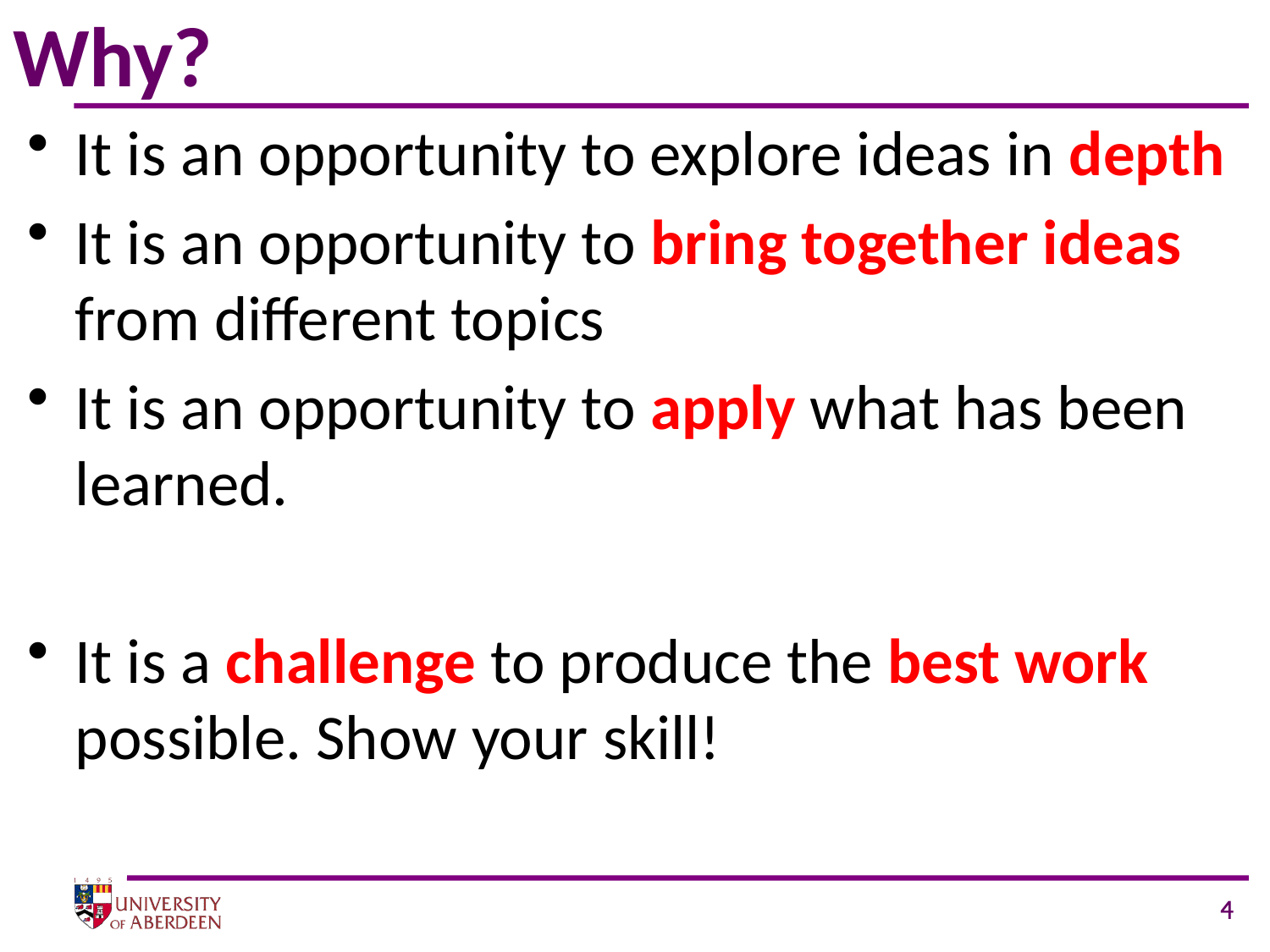

# Why?
It is an opportunity to explore ideas in depth
It is an opportunity to bring together ideas from different topics
It is an opportunity to apply what has been learned.

It is a challenge to produce the best work possible. Show your skill!
4